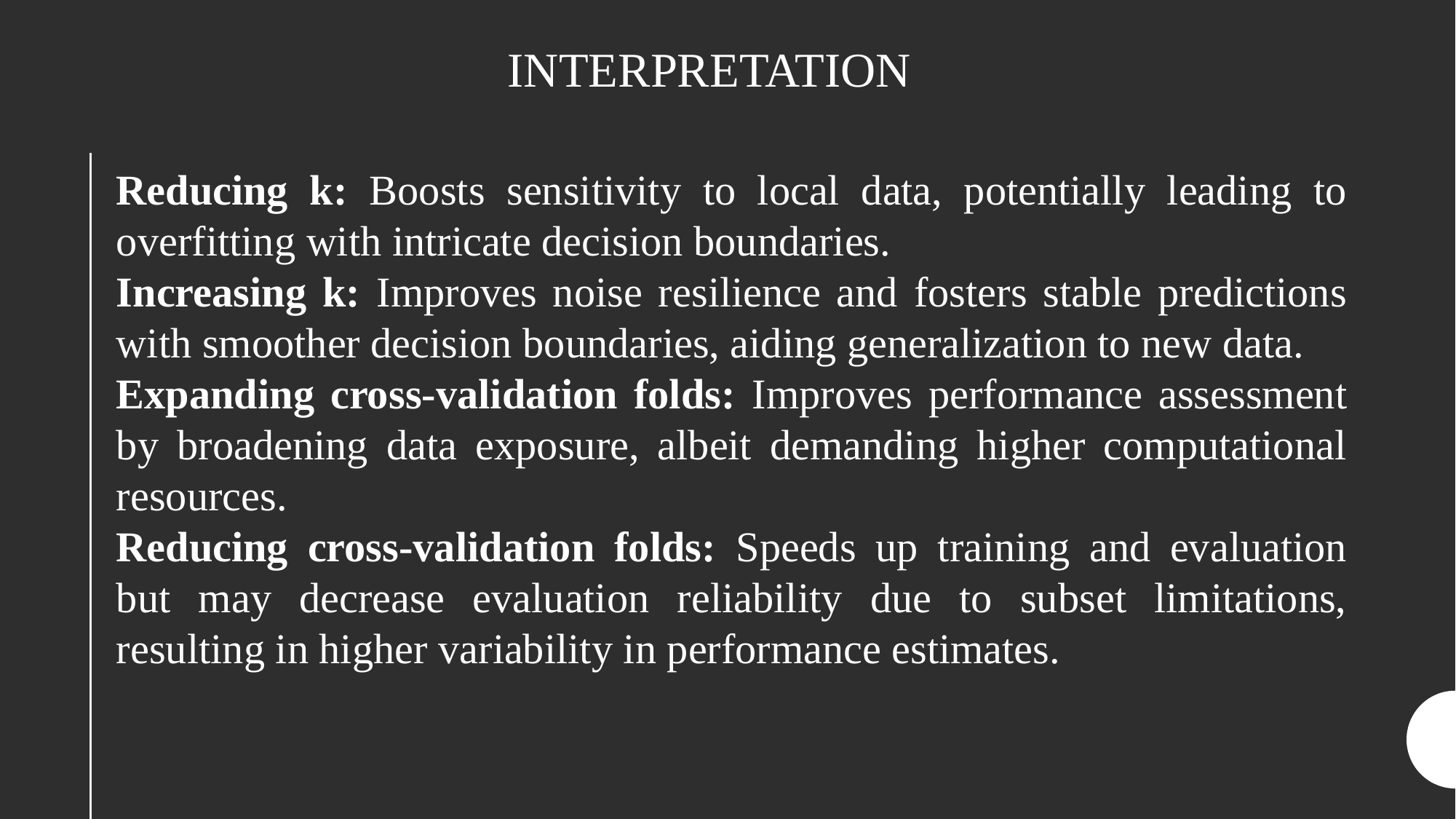

INTERPRETATION
Reducing k: Boosts sensitivity to local data, potentially leading to overfitting with intricate decision boundaries.
Increasing k: Improves noise resilience and fosters stable predictions with smoother decision boundaries, aiding generalization to new data.
Expanding cross-validation folds: Improves performance assessment by broadening data exposure, albeit demanding higher computational resources.
Reducing cross-validation folds: Speeds up training and evaluation but may decrease evaluation reliability due to subset limitations, resulting in higher variability in performance estimates.